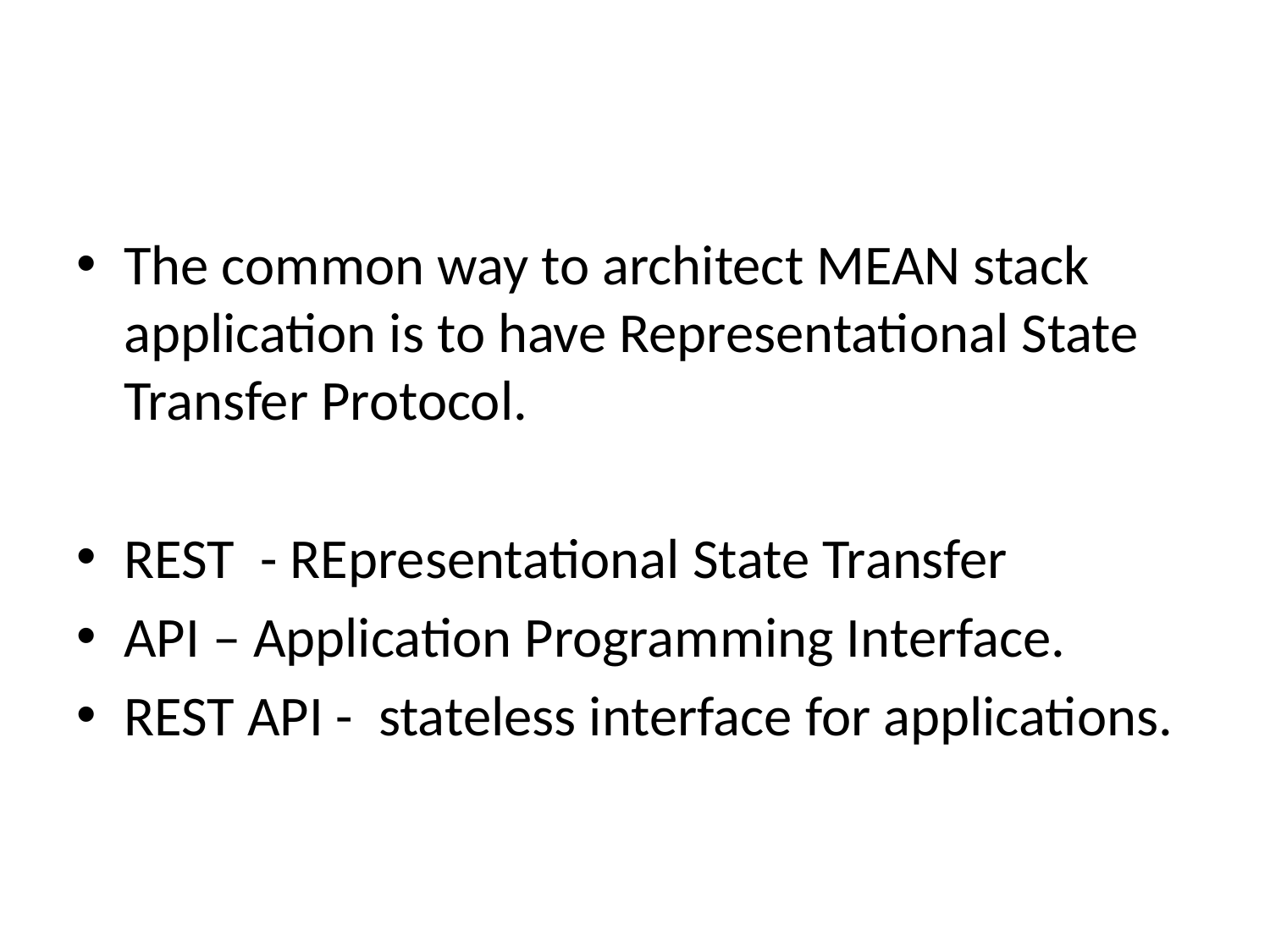

#
The common way to architect MEAN stack application is to have Representational State Transfer Protocol.

REST  - REpresentational State Transfer
API – Application Programming Interface.
REST API -  stateless interface for applications.